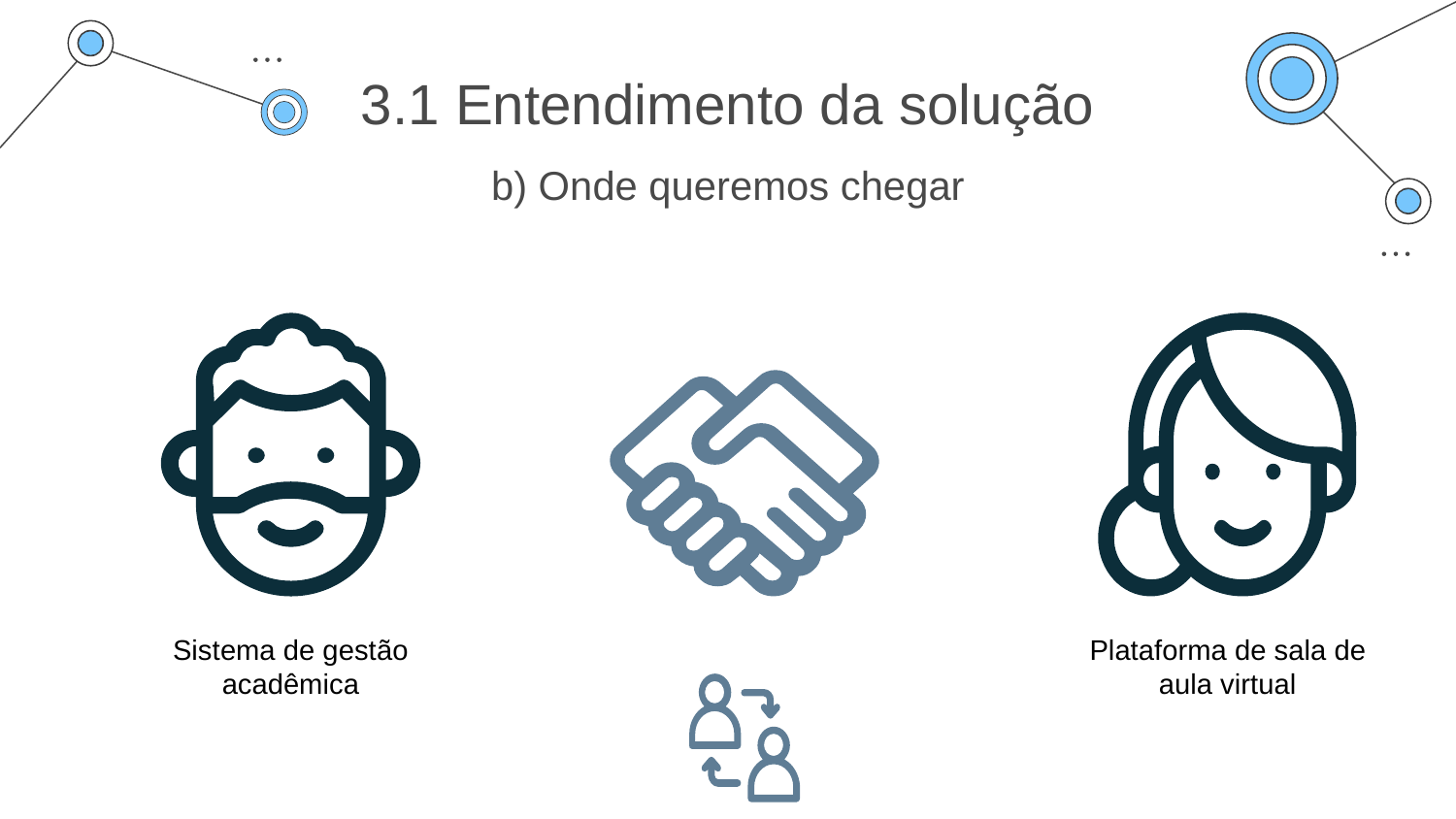

# 3.1 Entendimento da solução
b) Onde queremos chegar

Sistema de gestão acadêmica

Plataforma de sala de aula virtual